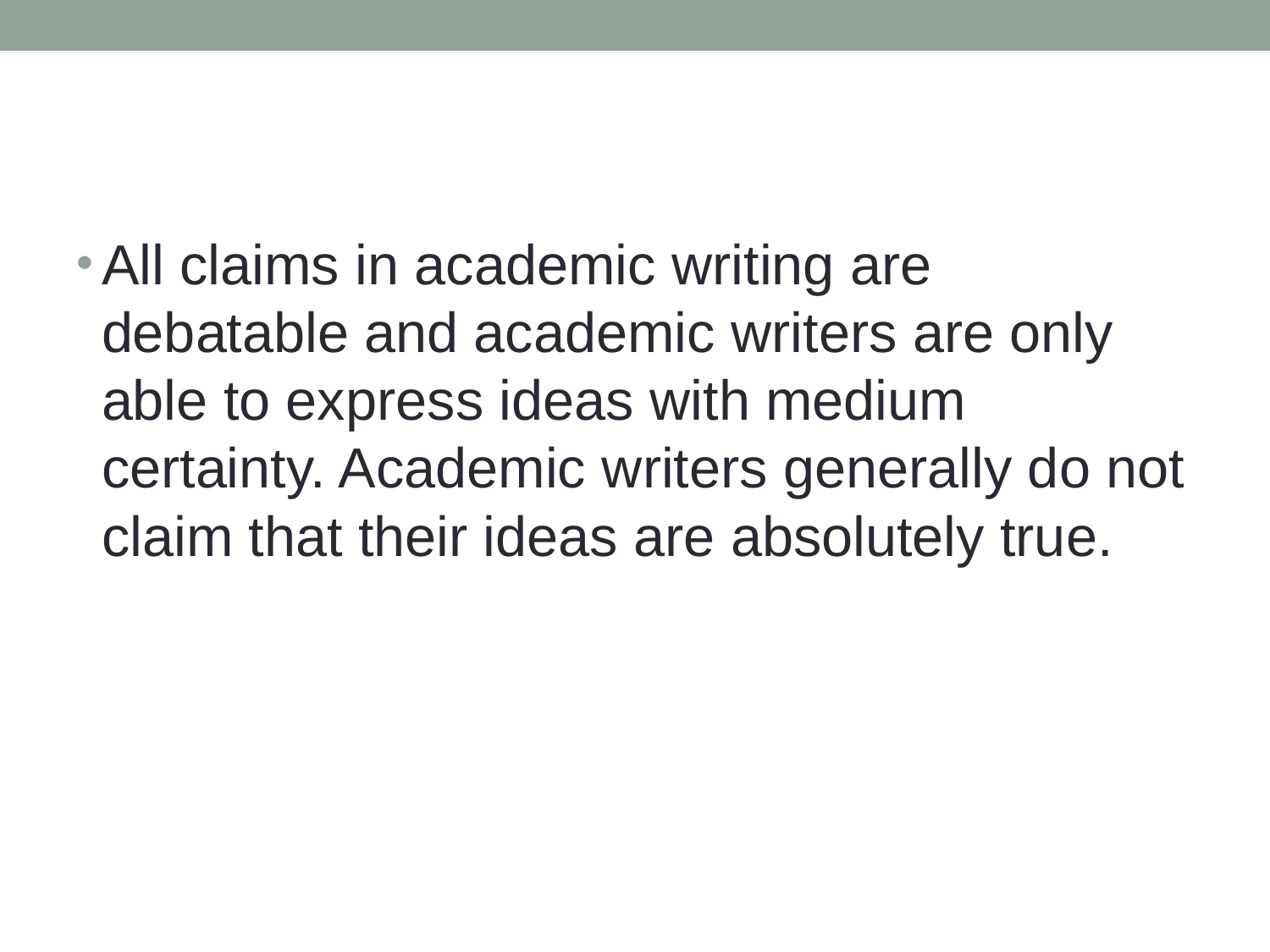

#
All claims in academic writing are debatable and academic writers are only able to express ideas with medium certainty. Academic writers generally do not claim that their ideas are absolutely true.